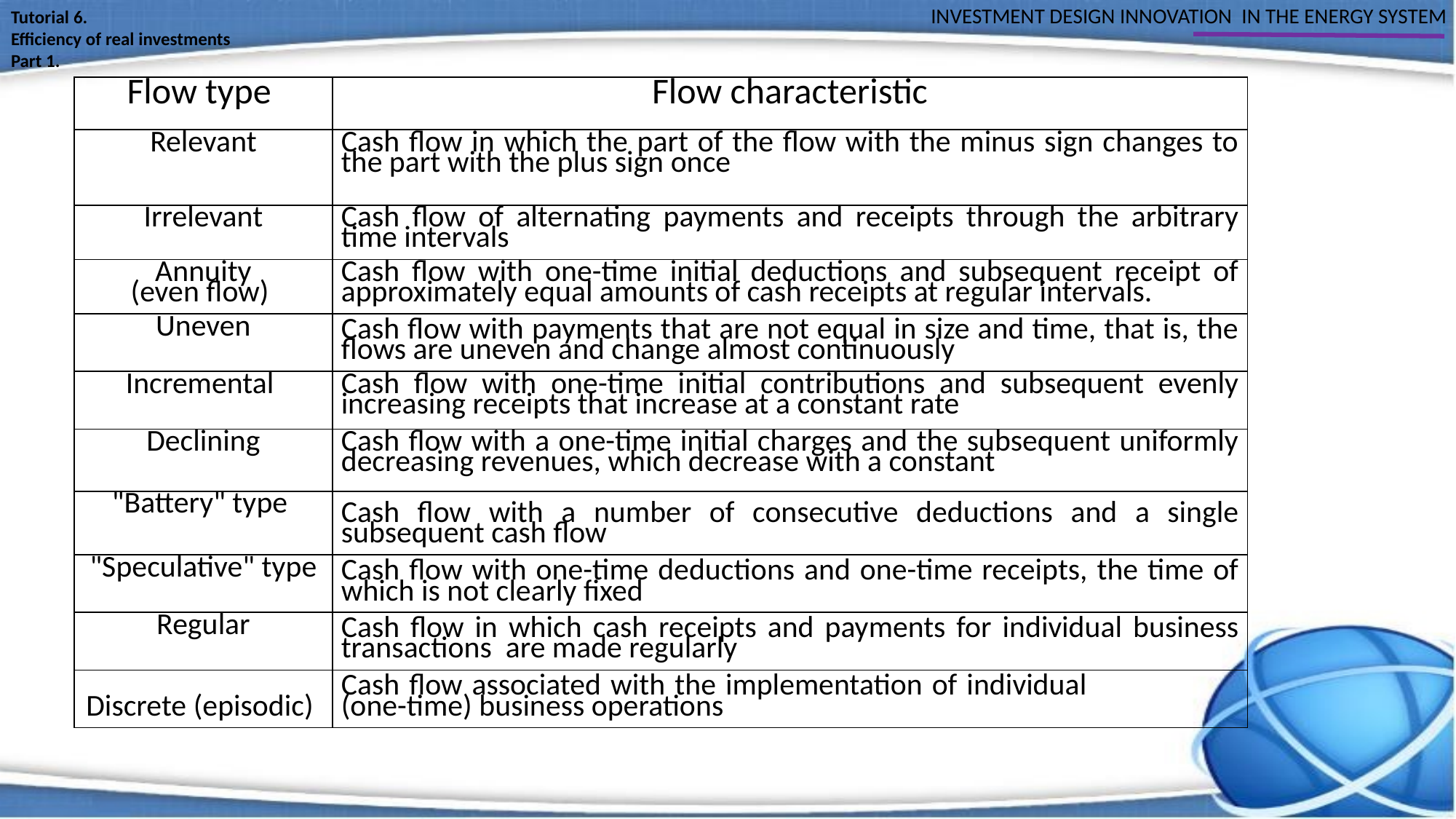

INVESTMENT DESIGN INNOVATION  IN THE ENERGY SYSTEM
Tutorial 6.
Efficiency of real investments
Part 1.
| Flow type | Flow characteristic |
| --- | --- |
| Relevant | Cash flow in which the part of the flow with the minus sign changes to the part with the plus sign once |
| Irrelevant | Cash flow of alternating payments and receipts through the arbitrary time intervals |
| Annuity (even flow) | Cash flow with one-time initial deductions and subsequent receipt of approximately equal amounts of cash receipts at regular intervals. |
| Uneven | Cash flow with payments that are not equal in size and time, that is, the flows are uneven and change almost continuously |
| Incremental | Cash flow with one-time initial contributions and subsequent evenly increasing receipts that increase at a constant rate |
| Declining | Cash flow with a one-time initial charges and the subsequent uniformly decreasing revenues, which decrease with a constant |
| "Battery" type | Cash flow with a number of consecutive deductions and a single subsequent cash flow |
| "Speculative" type | Cash flow with one-time deductions and one-time receipts, the time of which is not clearly fixed |
| Regular | Cash flow in which cash receipts and payments for individual business transactions are made regularly |
| Discrete (episodic) | Cash flow associated with the implementation of individual . (one-time) business operations |